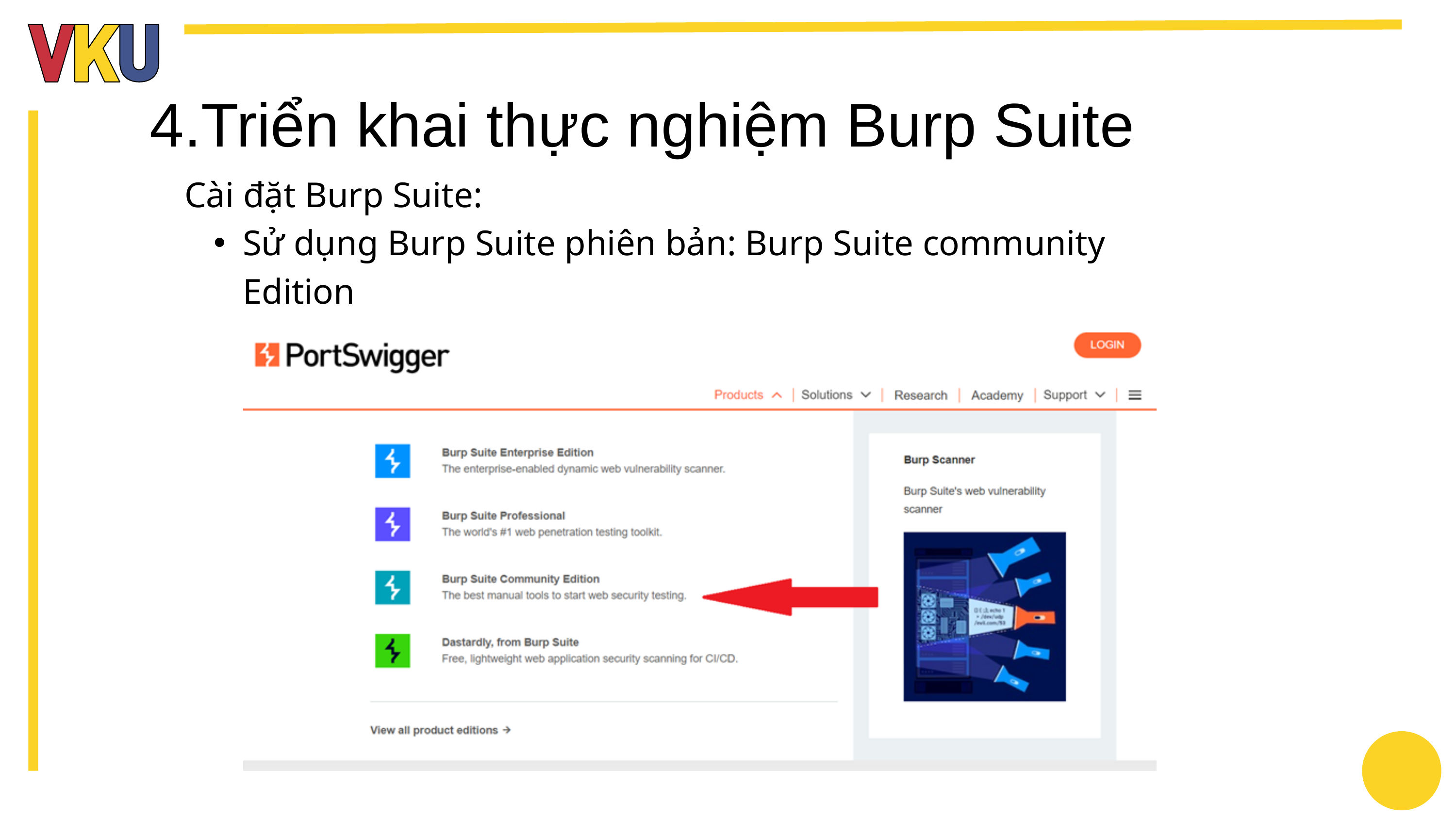

4.Triển khai thực nghiệm Burp Suite

Cài đặt Burp Suite:
Sử dụng Burp Suite phiên bản: Burp Suite community Edition